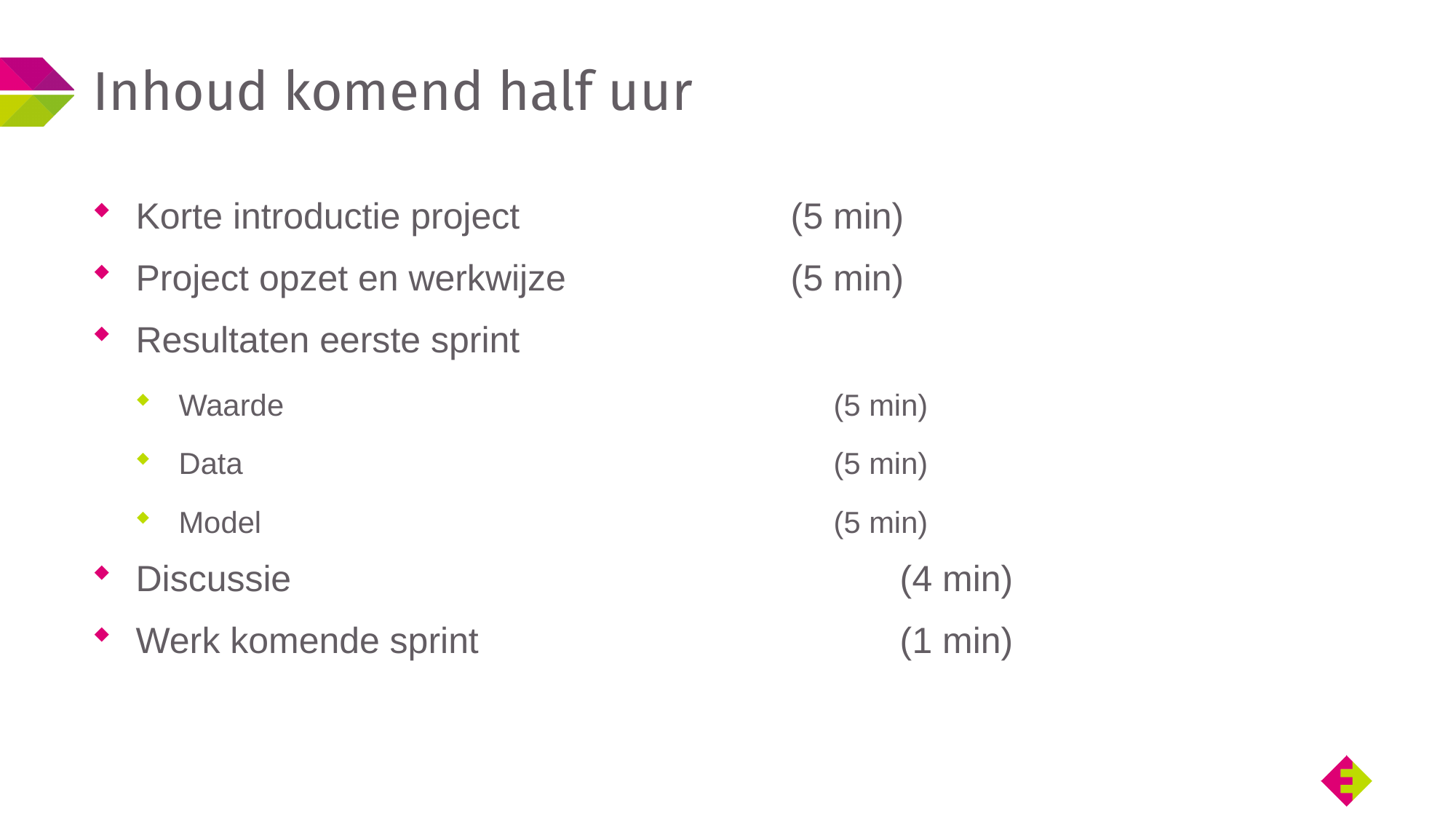

# Inhoud komend half uur
Korte introductie project 			(5 min)
Project opzet en werkwijze			(5 min)
Resultaten eerste sprint
Waarde						(5 min)
Data						(5 min)
Model						(5 min)
Discussie						(4 min)
Werk komende sprint				(1 min)